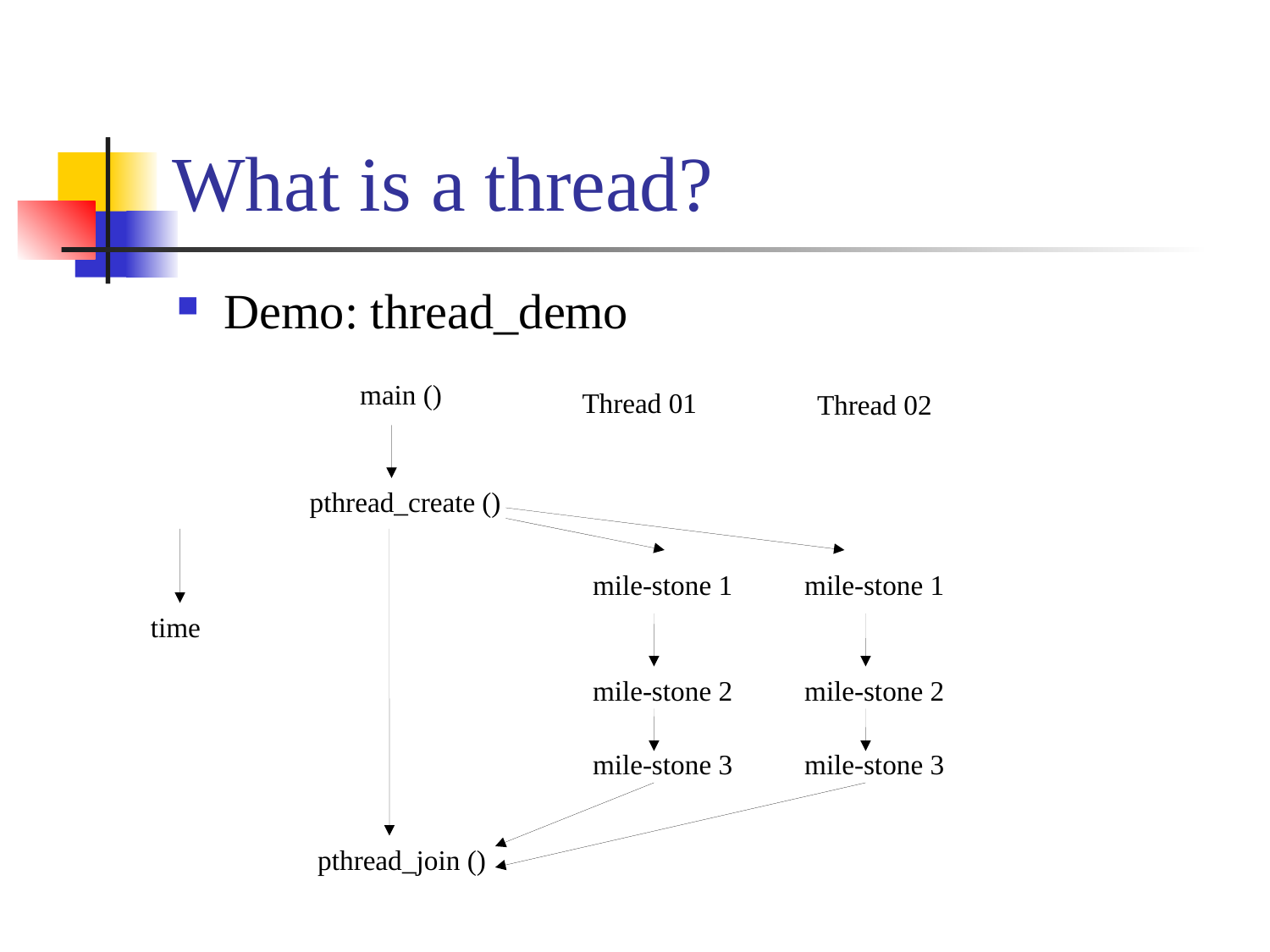

What is a thread?
Demo: thread_demo
main ()

pthread_create ()

mile-stone 1
mile-stone 1

mile-stone 2
mile-stone 2

mile-stone 3
mile-stone 3

pthread_join ()
Thread 01
Thread 02

time